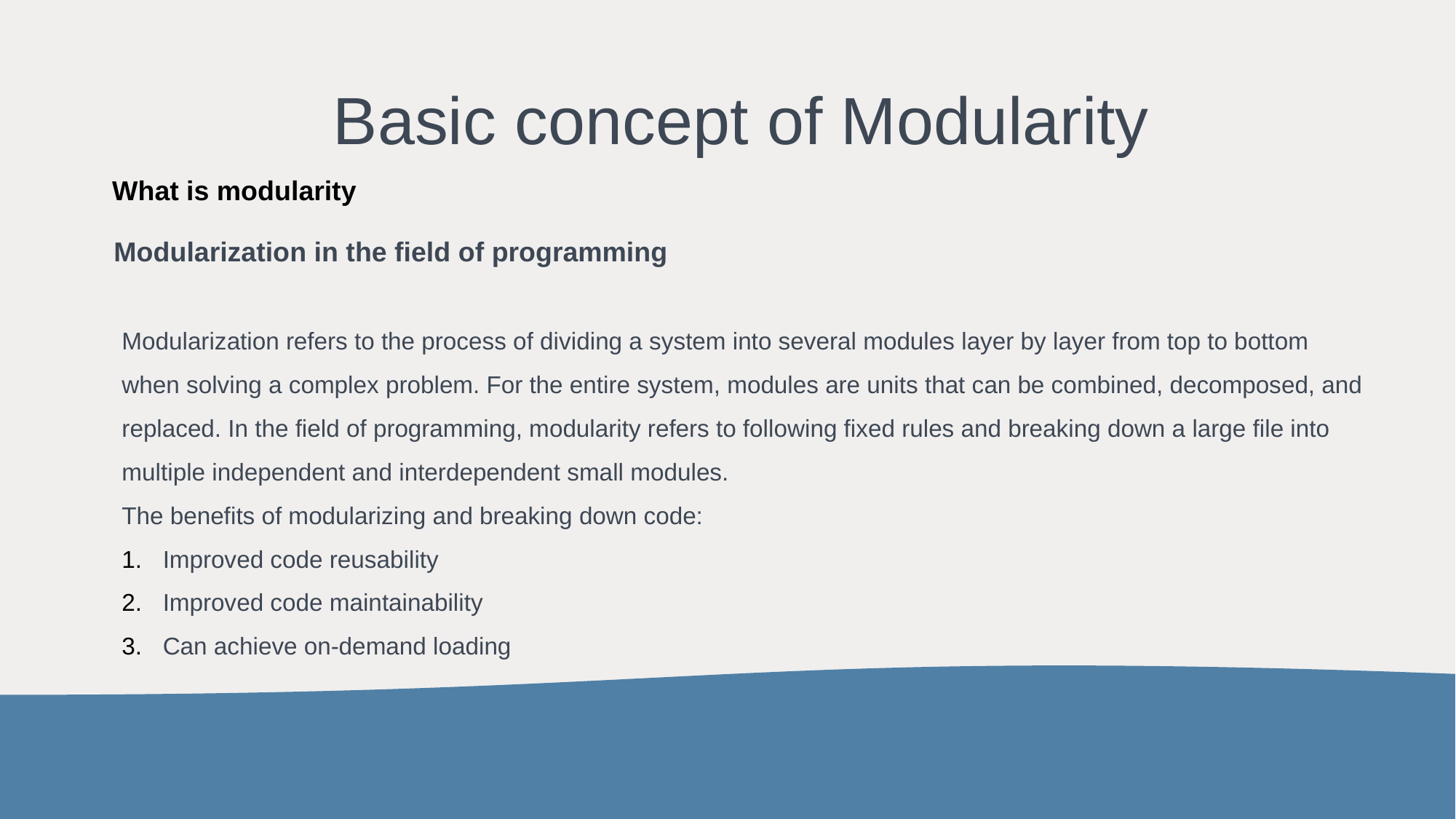

# Basic concept of Modularity
What is modularity

Modularization in the field of programming
Modularization refers to the process of dividing a system into several modules layer by layer from top to bottom when solving a complex problem. For the entire system, modules are units that can be combined, decomposed, and replaced. In the field of programming, modularity refers to following fixed rules and breaking down a large file into multiple independent and interdependent small modules.
The benefits of modularizing and breaking down code:
Improved code reusability
Improved code maintainability
Can achieve on-demand loading